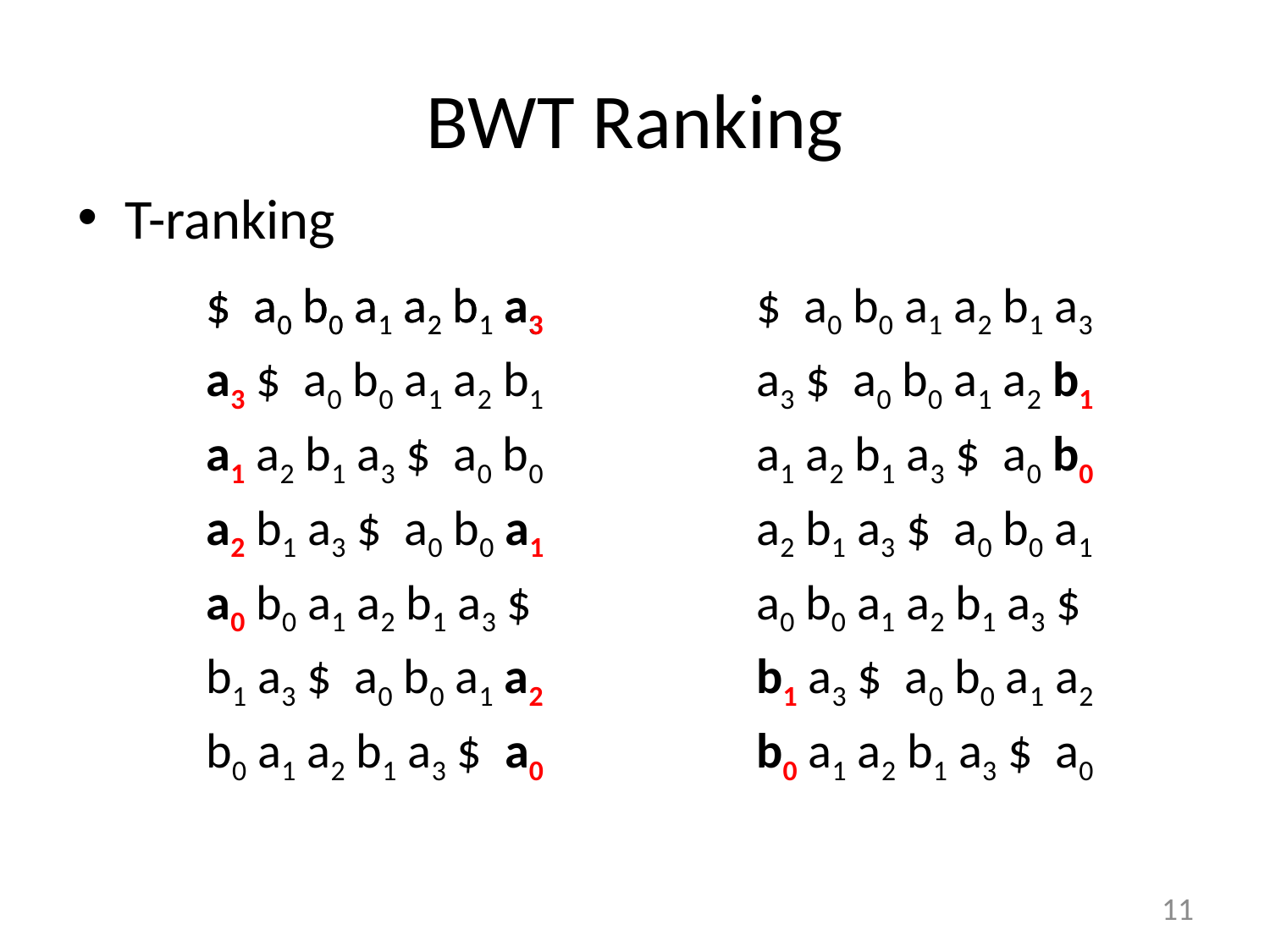

# BWT Ranking
T-ranking
| $ a0 b0 a1 a2 b1 a3 |
| --- |
| a3 $ a0 b0 a1 a2 b1 |
| a1 a2 b1 a3 $ a0 b0 |
| a2 b1 a3 $ a0 b0 a1 |
| a0 b0 a1 a2 b1 a3 $ |
| b1 a3 $ a0 b0 a1 a2 |
| b0 a1 a2 b1 a3 $ a0 |
| $ a0 b0 a1 a2 b1 a3 |
| --- |
| a3 $ a0 b0 a1 a2 b1 |
| a1 a2 b1 a3 $ a0 b0 |
| a2 b1 a3 $ a0 b0 a1 |
| a0 b0 a1 a2 b1 a3 $ |
| b1 a3 $ a0 b0 a1 a2 |
| b0 a1 a2 b1 a3 $ a0 |
| $ a0 b0 a1 a2 b1 a3 |
| --- |
|  |
|  |
|  |
|  |
|  |
|  |
11